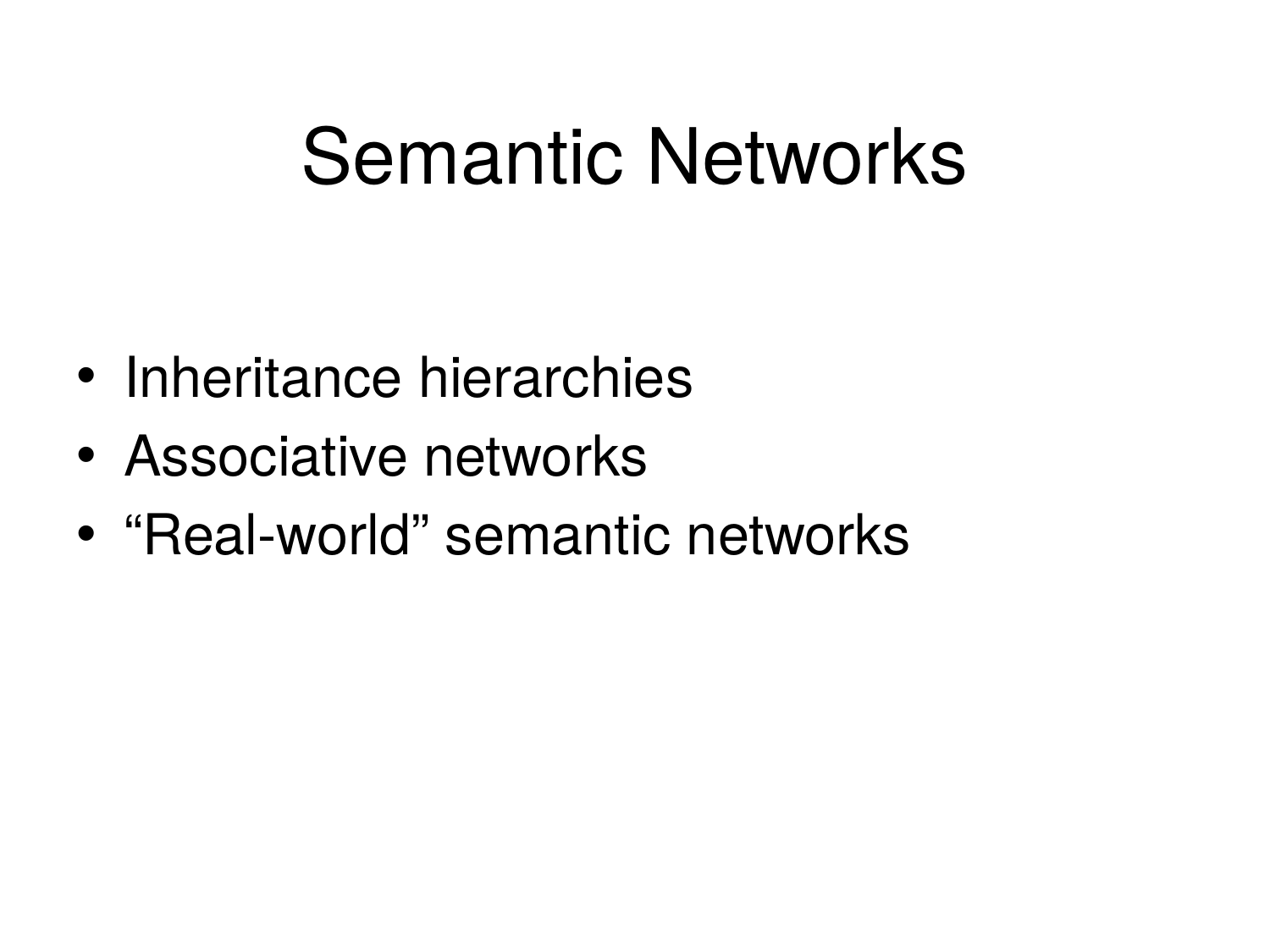

# Semantic Networks
Inheritance hierarchies
Associative networks
“Real-world” semantic networks